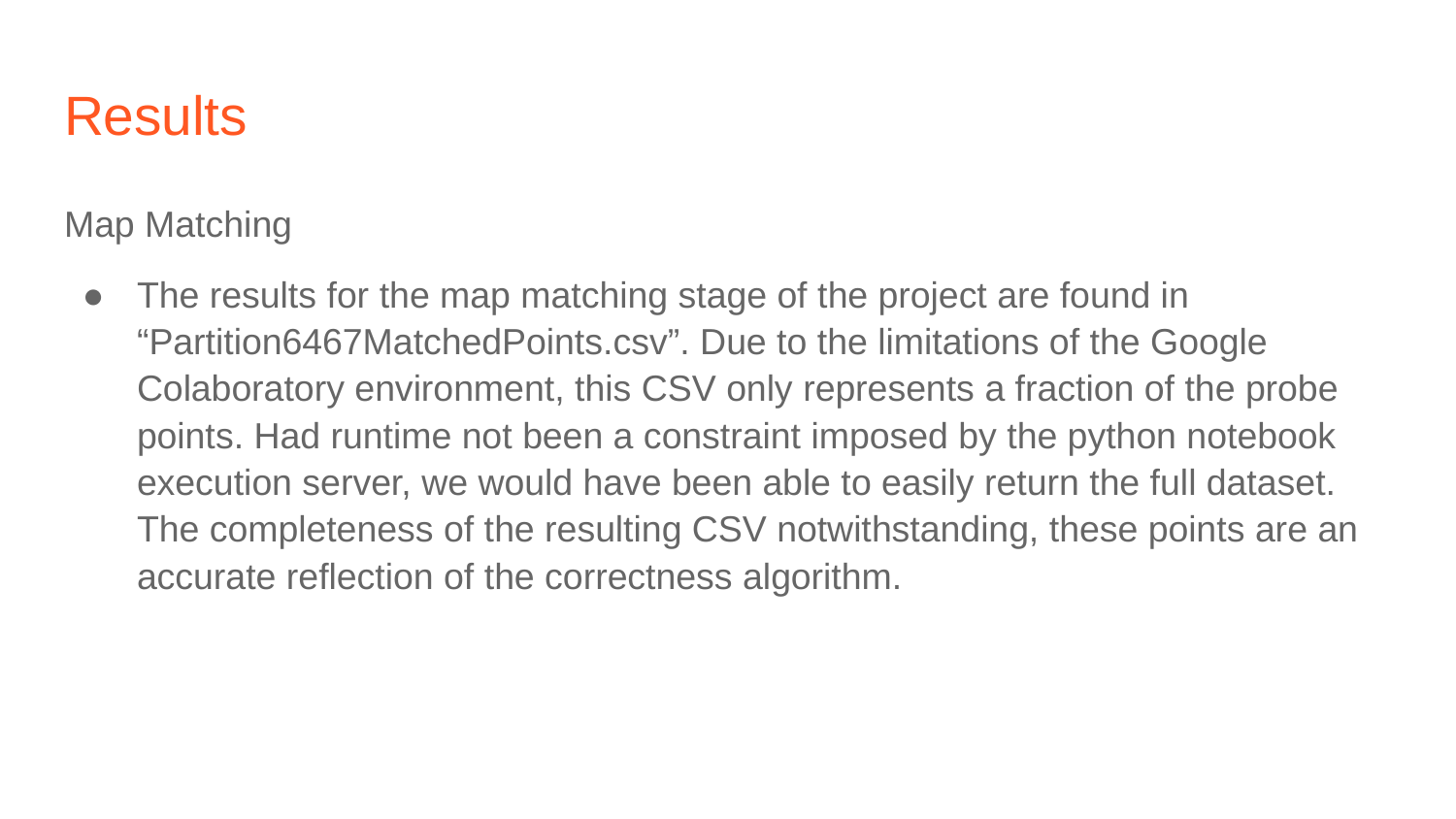

# Results
Map Matching
The results for the map matching stage of the project are found in “Partition6467MatchedPoints.csv”. Due to the limitations of the Google Colaboratory environment, this CSV only represents a fraction of the probe points. Had runtime not been a constraint imposed by the python notebook execution server, we would have been able to easily return the full dataset. The completeness of the resulting CSV notwithstanding, these points are an accurate reflection of the correctness algorithm.